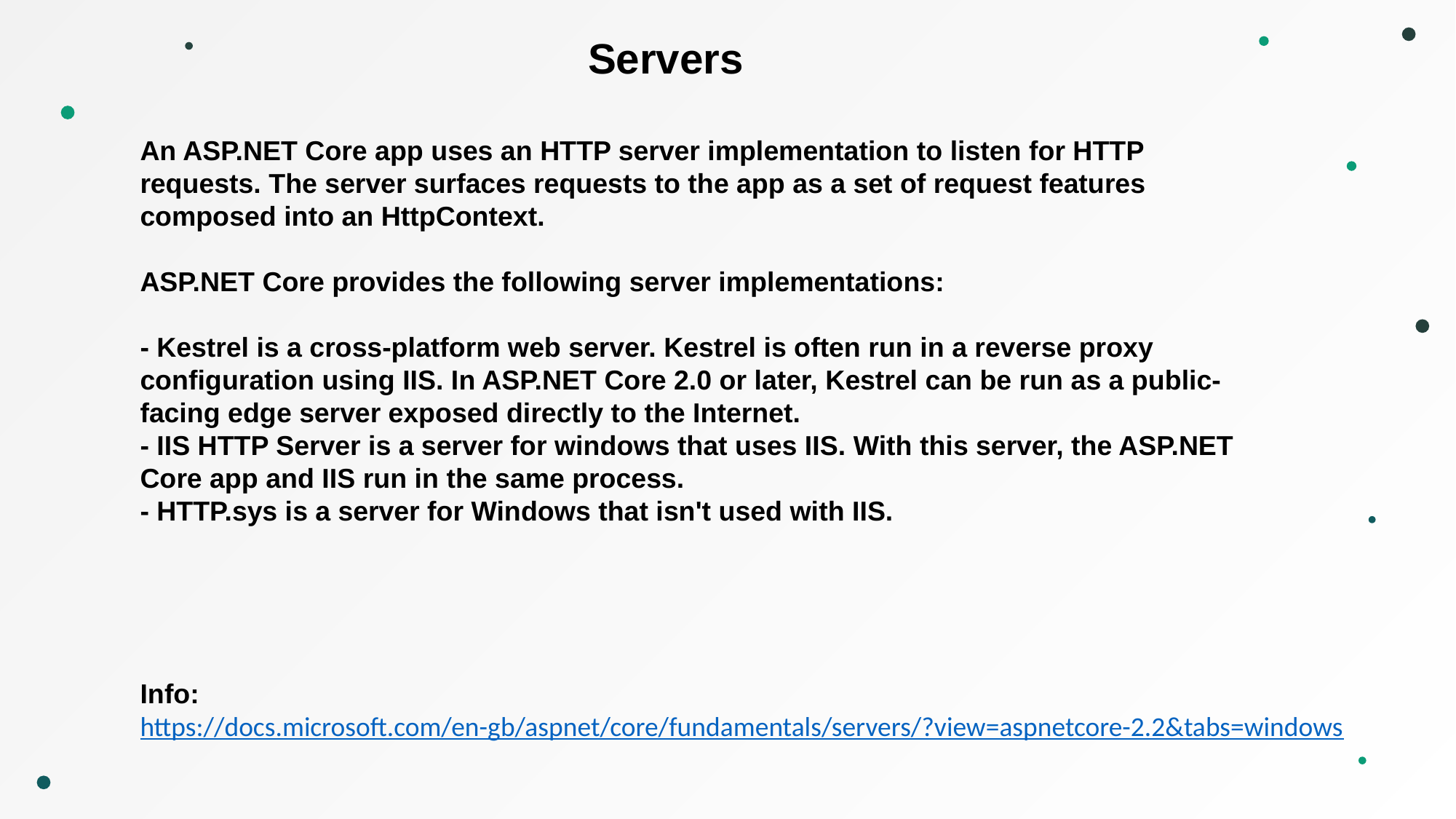

Servers

An ASP.NET Core app uses an HTTP server implementation to listen for HTTP requests. The server surfaces requests to the app as a set of request features composed into an HttpContext.

ASP.NET Core provides the following server implementations:

- Kestrel is a cross-platform web server. Kestrel is often run in a reverse proxy configuration using IIS. In ASP.NET Core 2.0 or later, Kestrel can be run as a public-facing edge server exposed directly to the Internet.
- IIS HTTP Server is a server for windows that uses IIS. With this server, the ASP.NET Core app and IIS run in the same process.
- HTTP.sys is a server for Windows that isn't used with IIS.

Info:
https://docs.microsoft.com/en-gb/aspnet/core/fundamentals/servers/?view=aspnetcore-2.2&tabs=windows